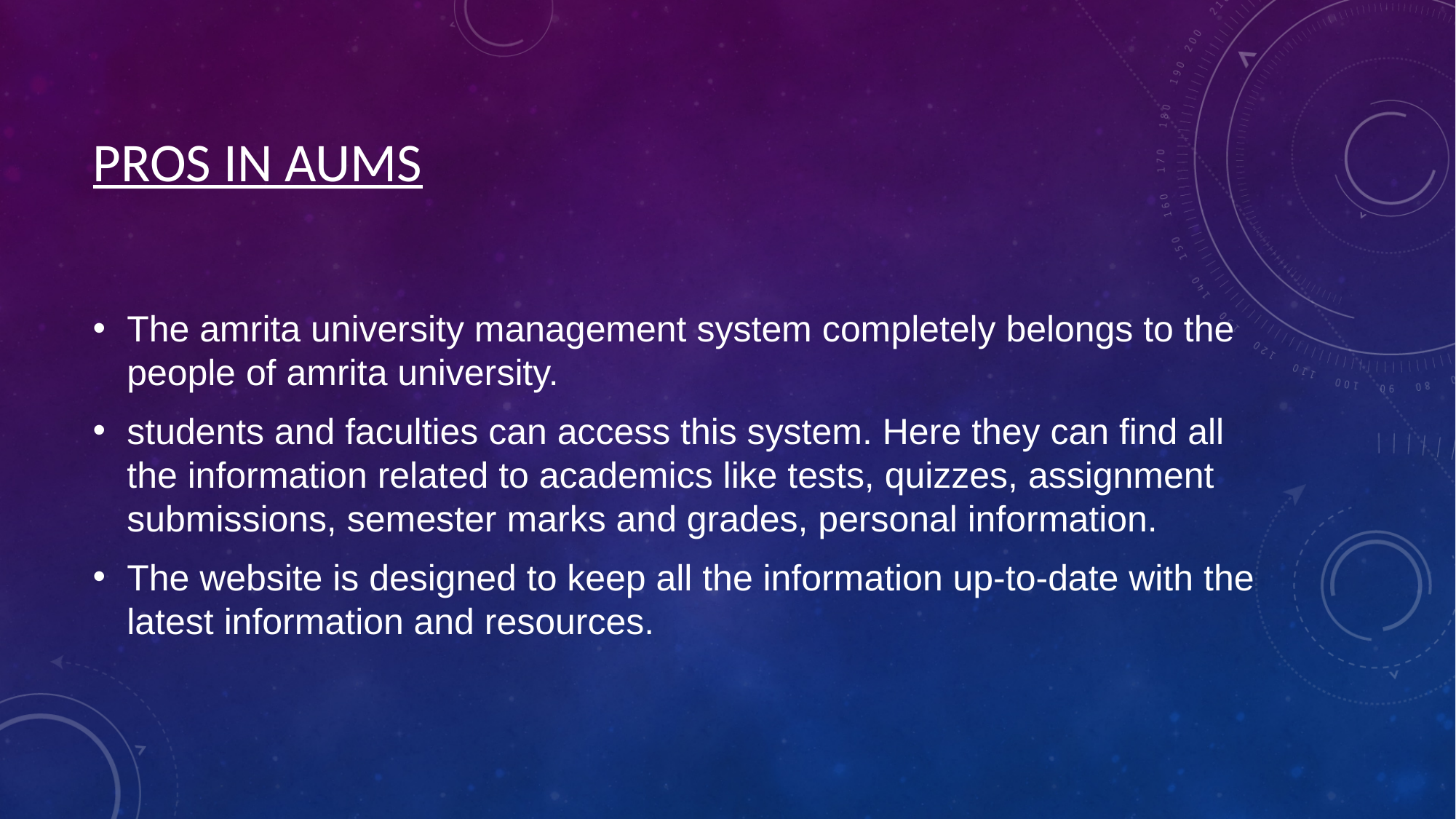

# Pros In aums
The amrita university management system completely belongs to the people of amrita university.
students and faculties can access this system. Here they can find all the information related to academics like tests, quizzes, assignment submissions, semester marks and grades, personal information.
The website is designed to keep all the information up-to-date with the latest information and resources.